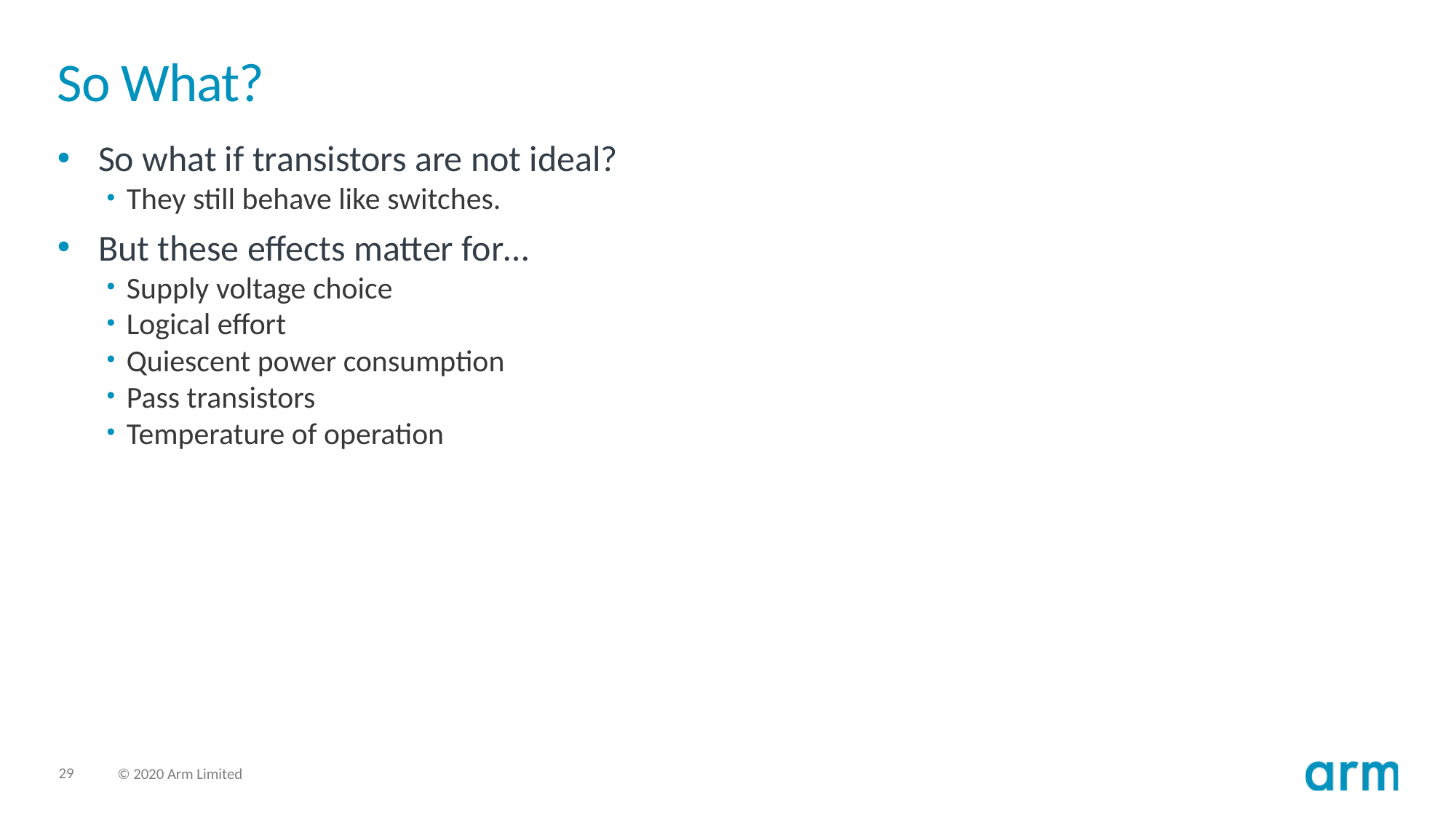

# So What?
So what if transistors are not ideal?
They still behave like switches.
But these effects matter for…
Supply voltage choice
Logical effort
Quiescent power consumption
Pass transistors
Temperature of operation